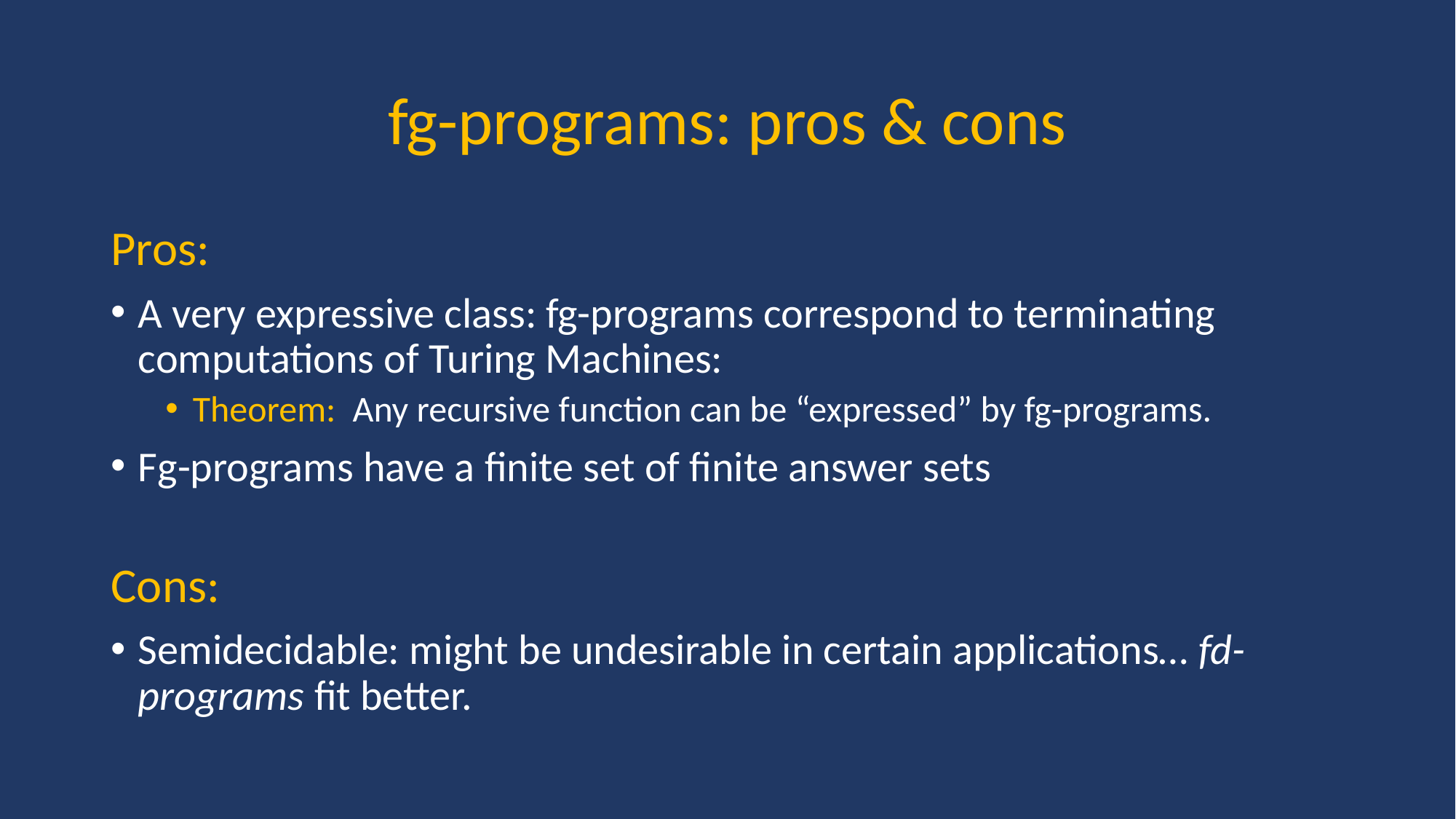

# fg-programs: pros & cons
Pros:
A very expressive class: fg-programs correspond to terminating computations of Turing Machines:
Theorem:  Any recursive function can be “expressed” by fg-programs.
Fg-programs have a finite set of finite answer sets

Cons:
Semidecidable: might be undesirable in certain applications… fd-programs fit better.